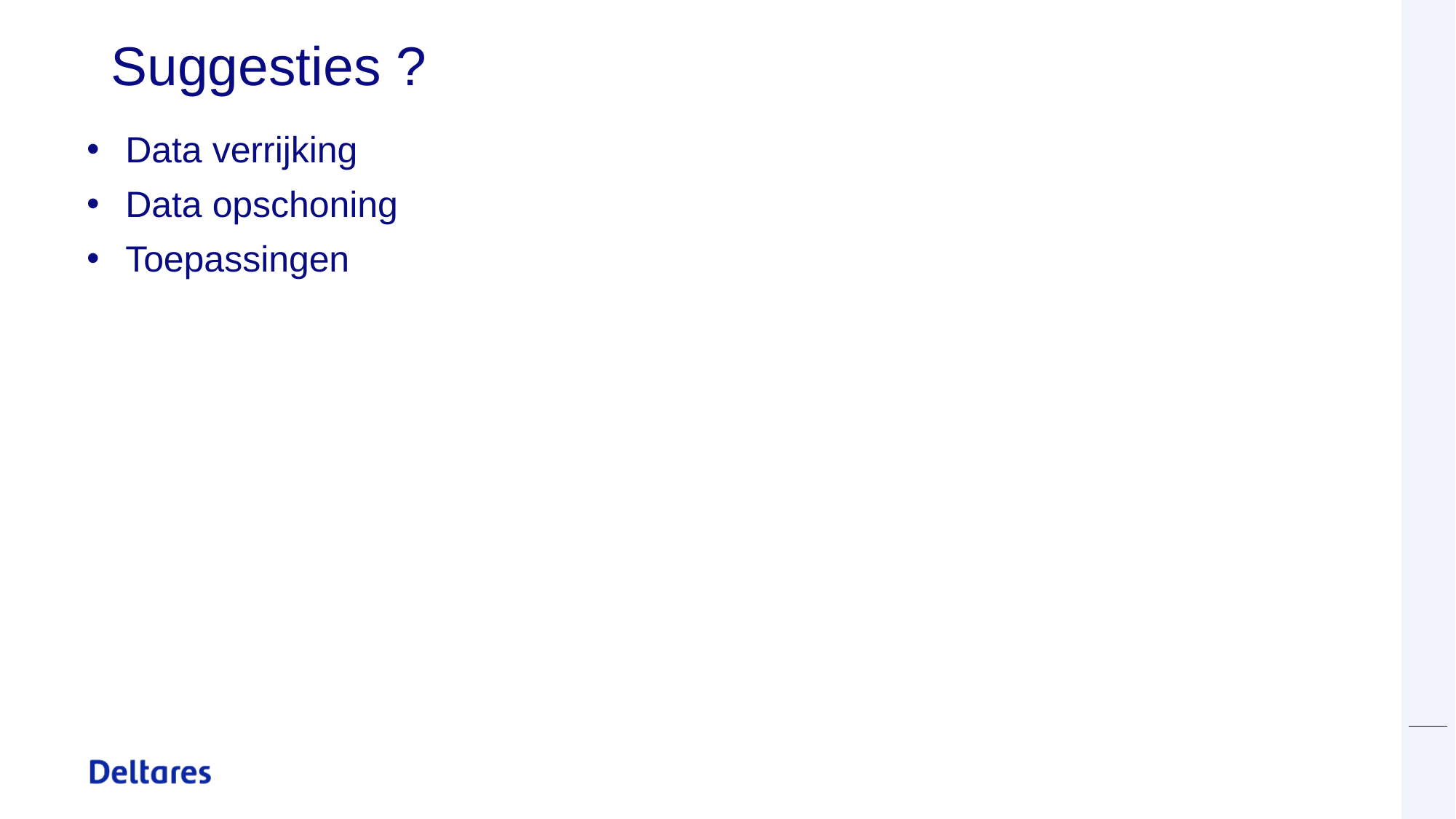

# Suggesties ?
Data verrijking
Data opschoning
Toepassingen